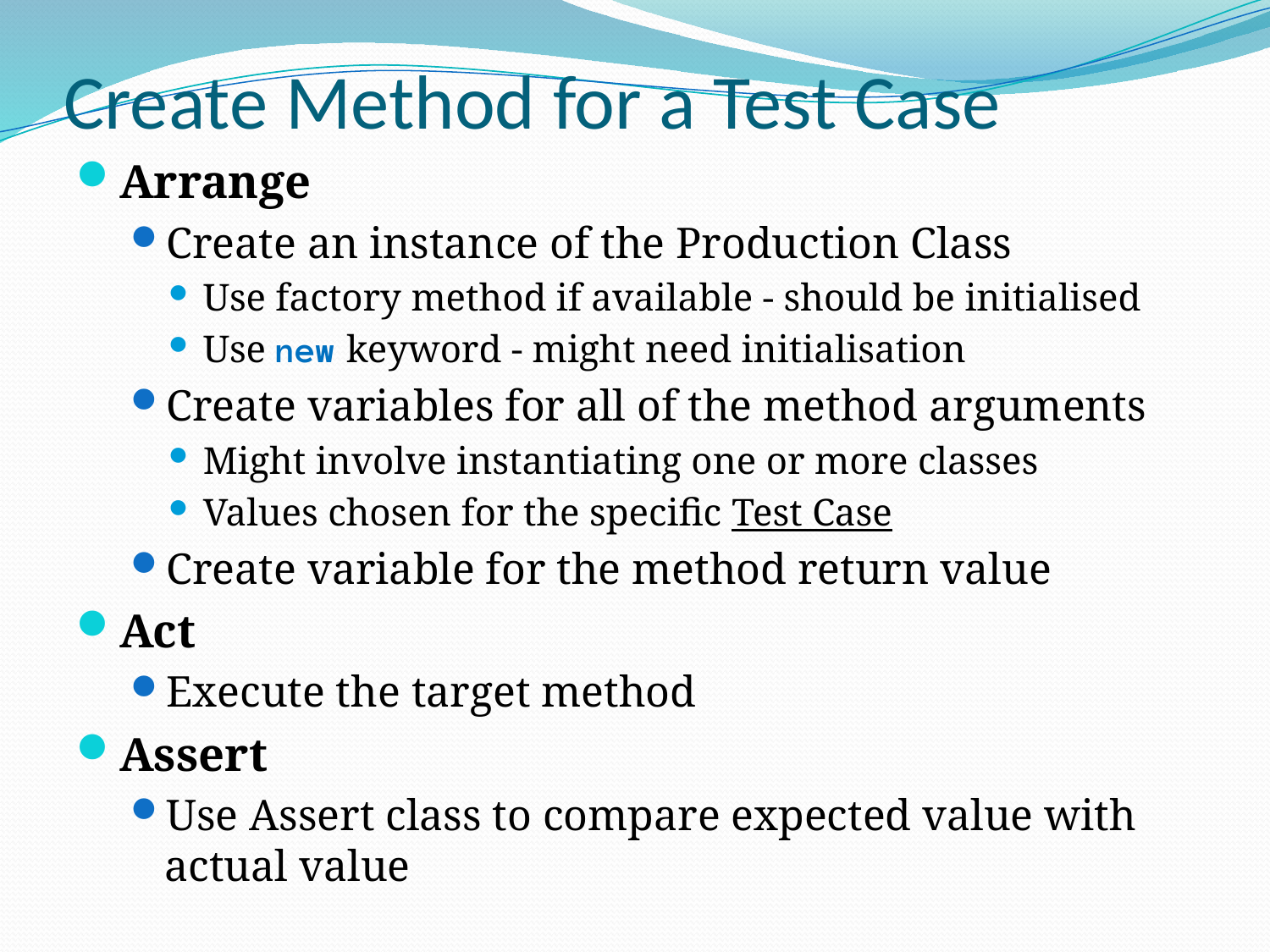

# Create Method for a Test Case
Arrange
Create an instance of the Production Class
Use factory method if available - should be initialised
Use new keyword - might need initialisation
Create variables for all of the method arguments
Might involve instantiating one or more classes
Values chosen for the specific Test Case
Create variable for the method return value
Act
Execute the target method
Assert
Use Assert class to compare expected value with actual value